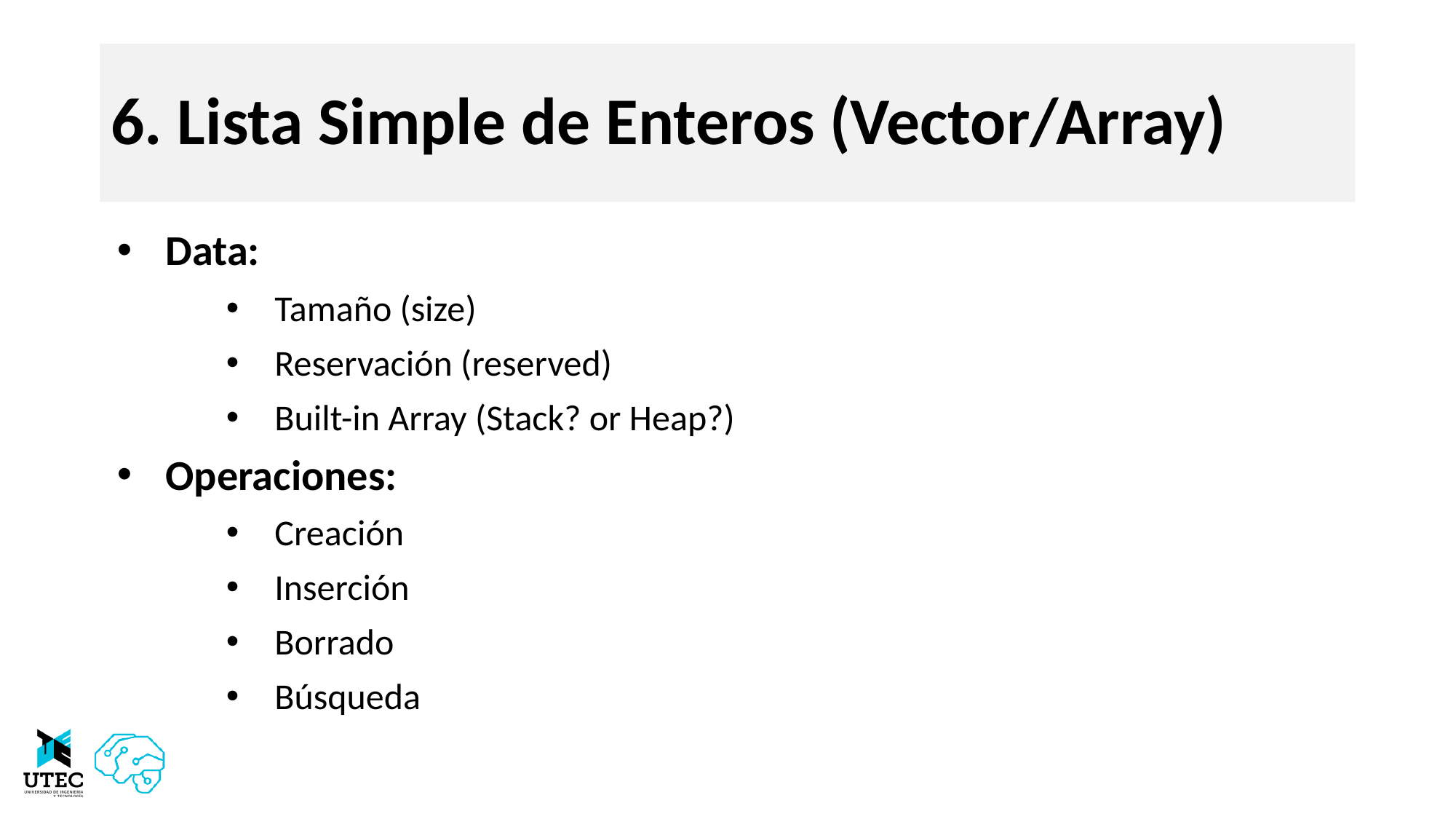

# 6. Lista Simple de Enteros (Vector/Array)
Data:
Tamaño (size)
Reservación (reserved)
Built-in Array (Stack? or Heap?)
Operaciones:
Creación
Inserción
Borrado
Búsqueda